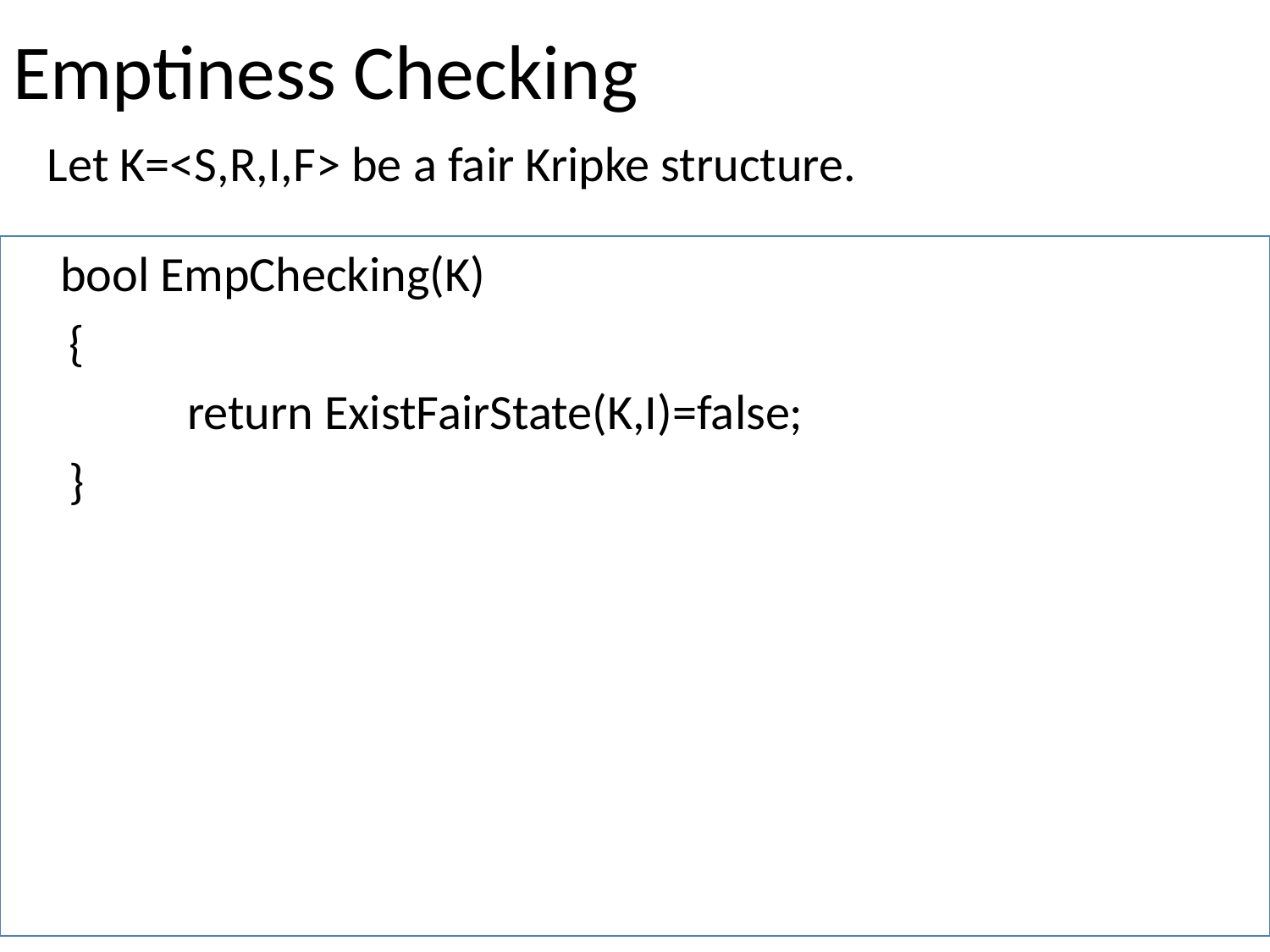

Emptiness Checking
Let K=<S,R,I,F> be a fair Kripke structure.

	bool EmpChecking(K)
     {
		return ExistFairState(K,I)=false;
     }